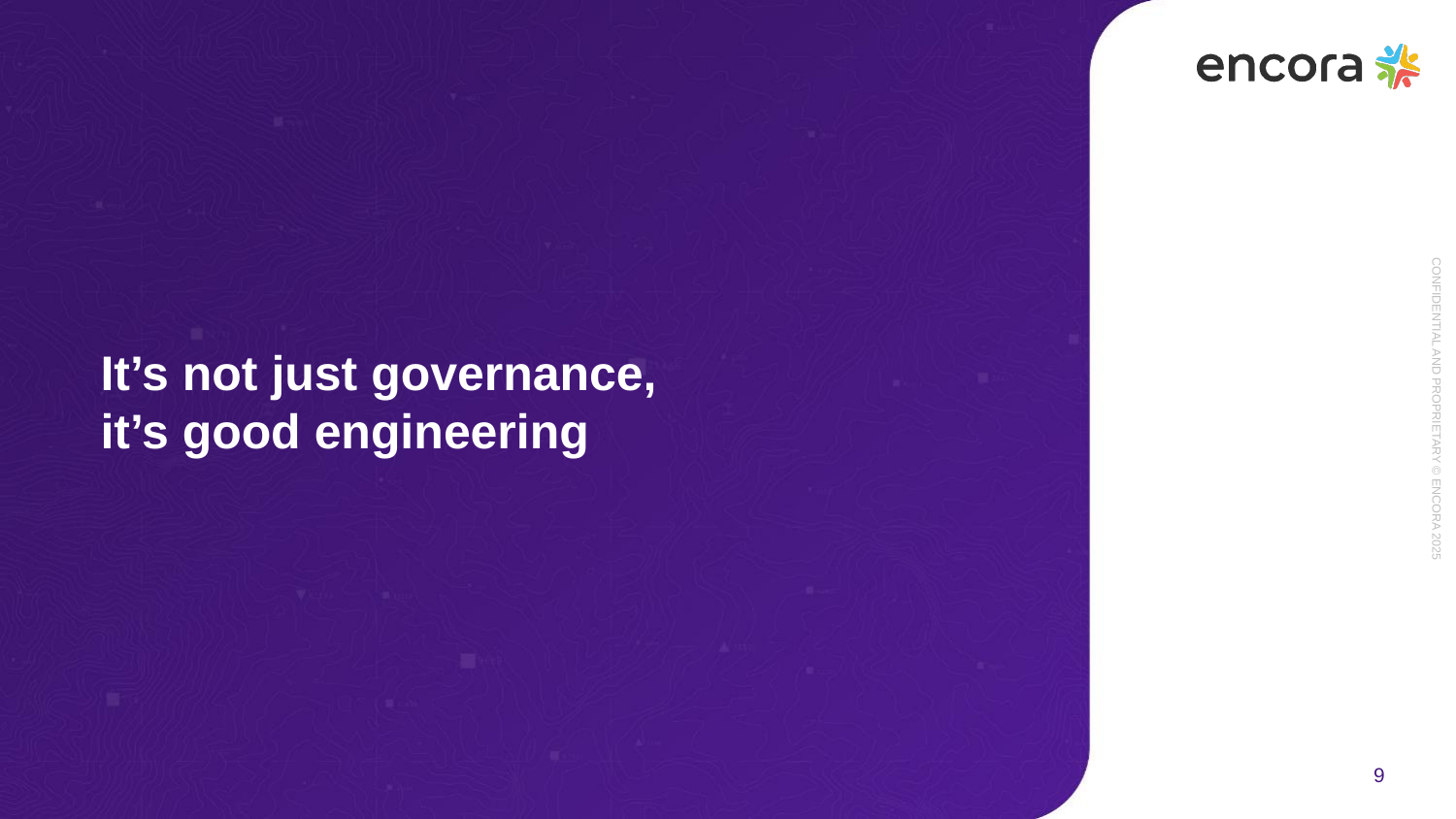

# It’s not just governance, it’s good engineering